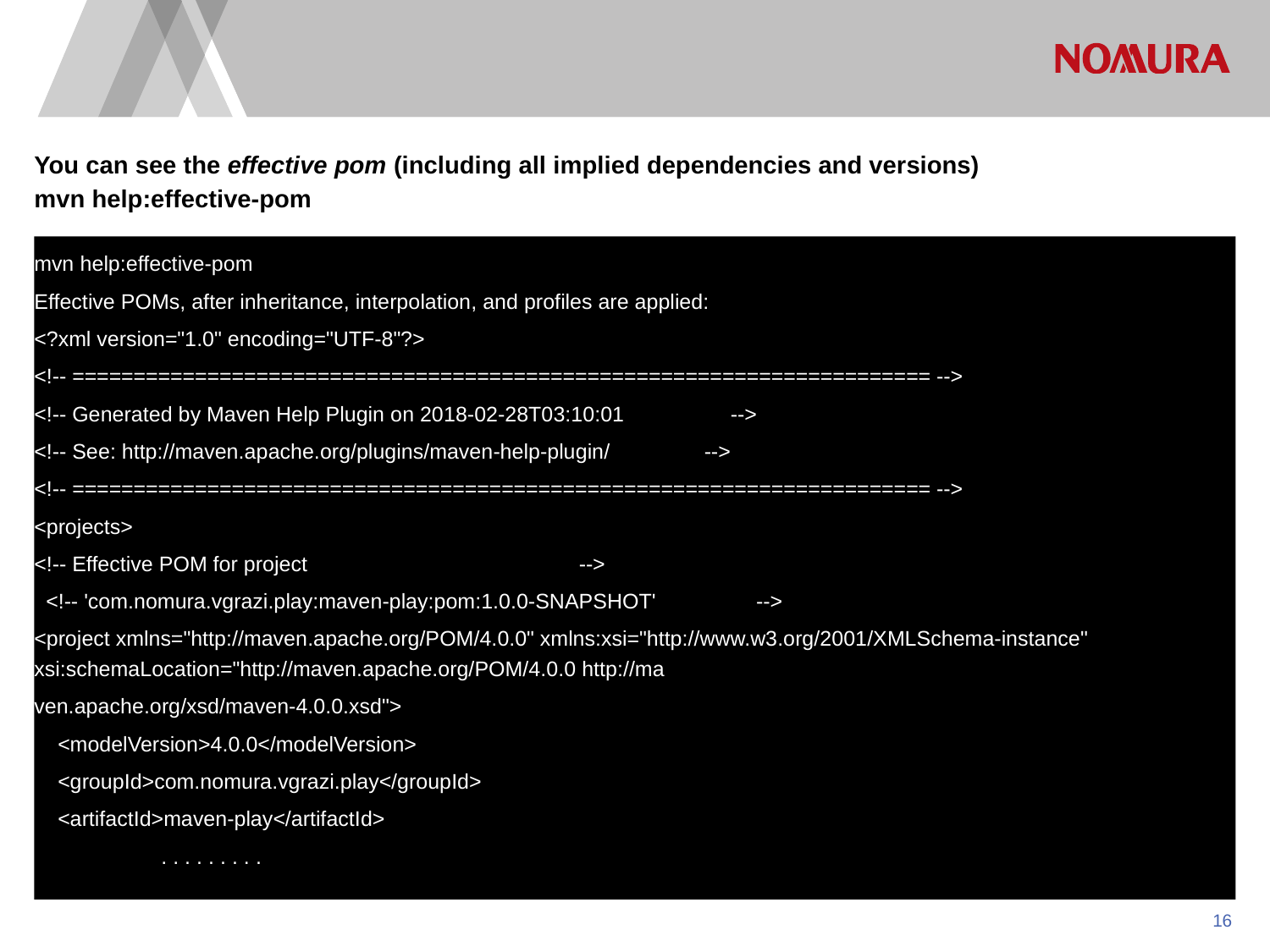

You can see the effective pom (including all implied dependencies and versions)
mvn help:effective-pom

mvn help:effective-pom
Effective POMs, after inheritance, interpolation, and profiles are applied:
<?xml version="1.0" encoding="UTF-8"?>
<!-- ====================================================================== -->
<!-- Generated by Maven Help Plugin on 2018-02-28T03:10:01                  -->
<!-- See: http://maven.apache.org/plugins/maven-help-plugin/                -->
<!-- ====================================================================== -->
<projects>
<!-- Effective POM for project                                              -->
  <!-- 'com.nomura.vgrazi.play:maven-play:pom:1.0.0-SNAPSHOT'                 -->
<project xmlns="http://maven.apache.org/POM/4.0.0" xmlns:xsi="http://www.w3.org/2001/XMLSchema-instance" xsi:schemaLocation="http://maven.apache.org/POM/4.0.0 http://ma
ven.apache.org/xsd/maven-4.0.0.xsd">
    <modelVersion>4.0.0</modelVersion>
    <groupId>com.nomura.vgrazi.play</groupId>
    <artifactId>maven-play</artifactId>
	. . . . . . . . .

16